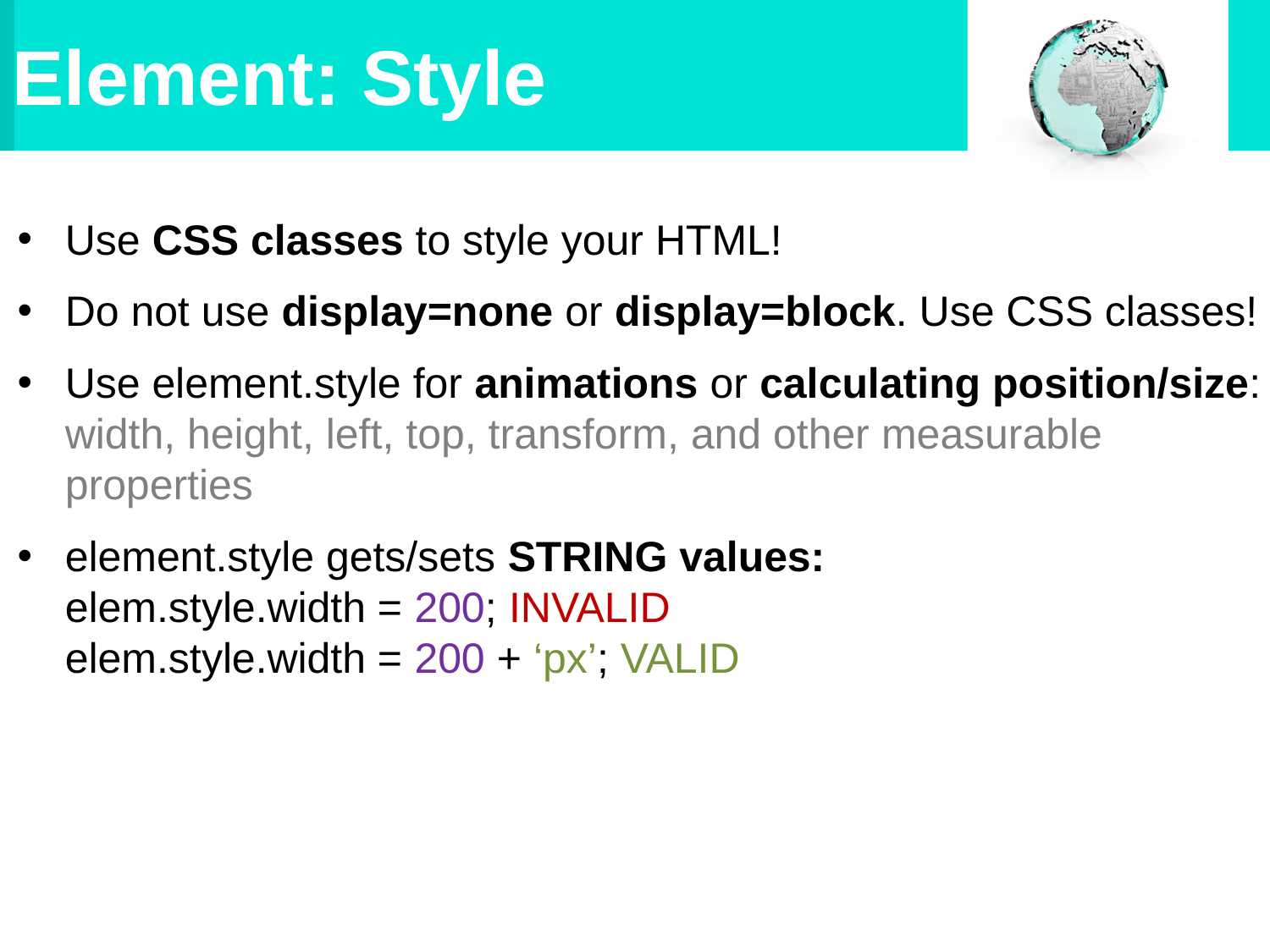

# Element: Style
Use CSS classes to style your HTML!
Do not use display=none or display=block. Use CSS classes!
Use element.style for animations or calculating position/size:
width, height, left, top, transform, and other measurable
properties
element.style gets/sets STRING values:
elem.style.width = 200; INVALID
elem.style.width = 200 + ‘px’; VALID